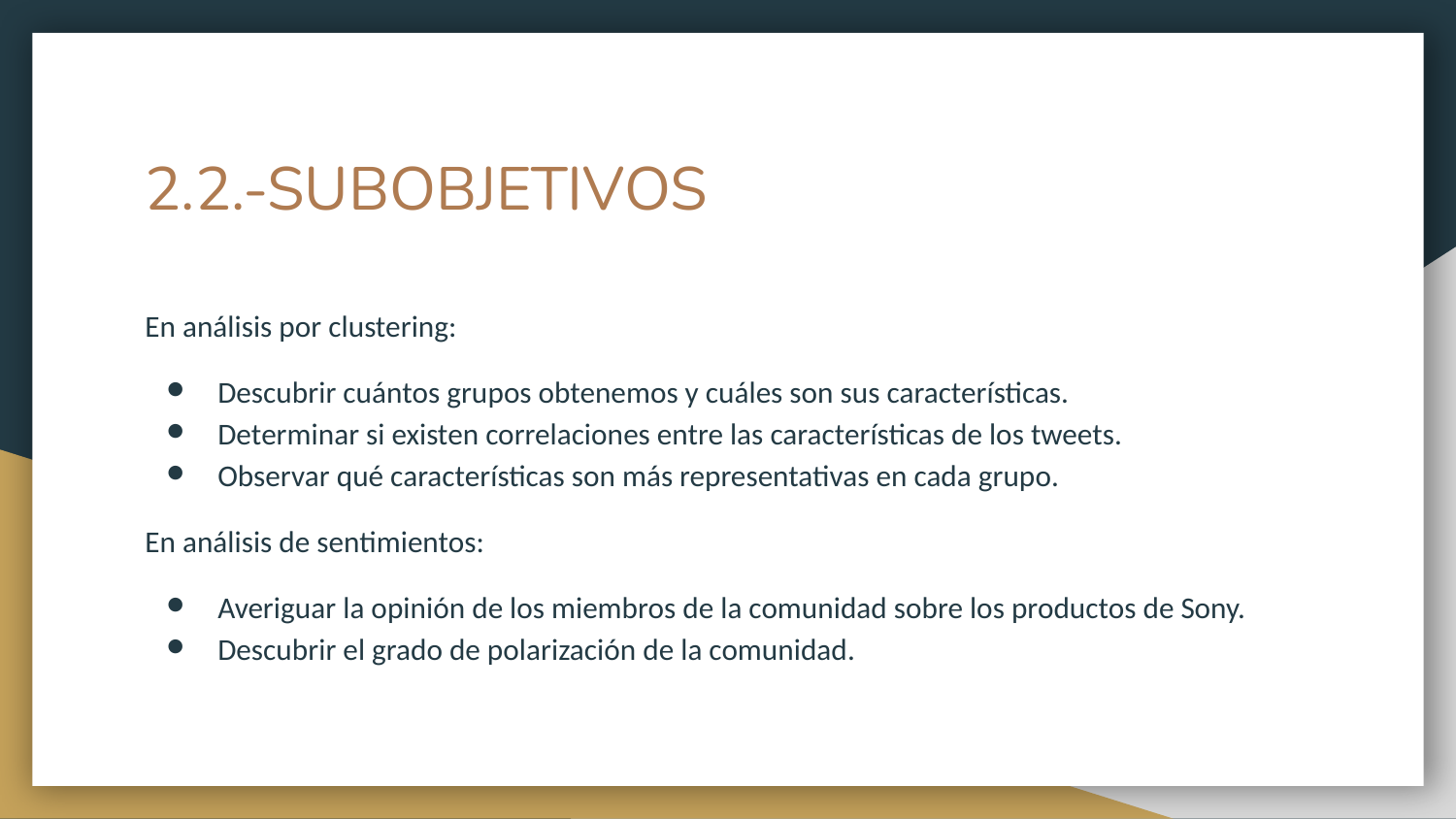

# 2.2.-SUBOBJETIVOS
En análisis por clustering:
Descubrir cuántos grupos obtenemos y cuáles son sus características.
Determinar si existen correlaciones entre las características de los tweets.
Observar qué características son más representativas en cada grupo.
En análisis de sentimientos:
Averiguar la opinión de los miembros de la comunidad sobre los productos de Sony.
Descubrir el grado de polarización de la comunidad.